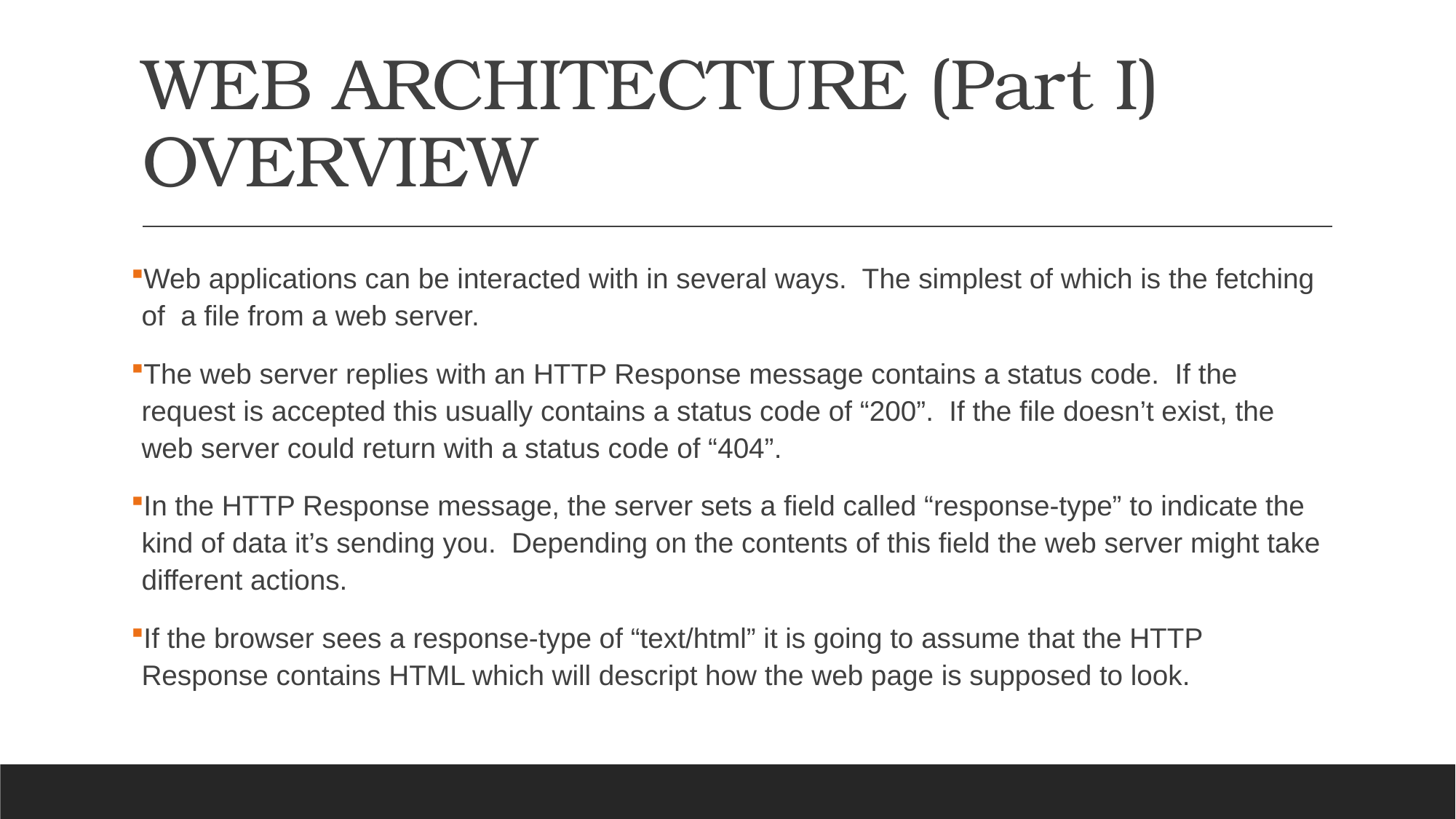

# WEB ARCHITECTURE (Part I) OVERVIEW
Web applications can be interacted with in several ways.  The simplest of which is the fetching of  a file from a web server.
The web server replies with an HTTP Response message contains a status code.  If the request is accepted this usually contains a status code of “200”.  If the file doesn’t exist, the web server could return with a status code of “404”.
In the HTTP Response message, the server sets a field called “response-type” to indicate the kind of data it’s sending you.  Depending on the contents of this field the web server might take different actions.
If the browser sees a response-type of “text/html” it is going to assume that the HTTP Response contains HTML which will descript how the web page is supposed to look.